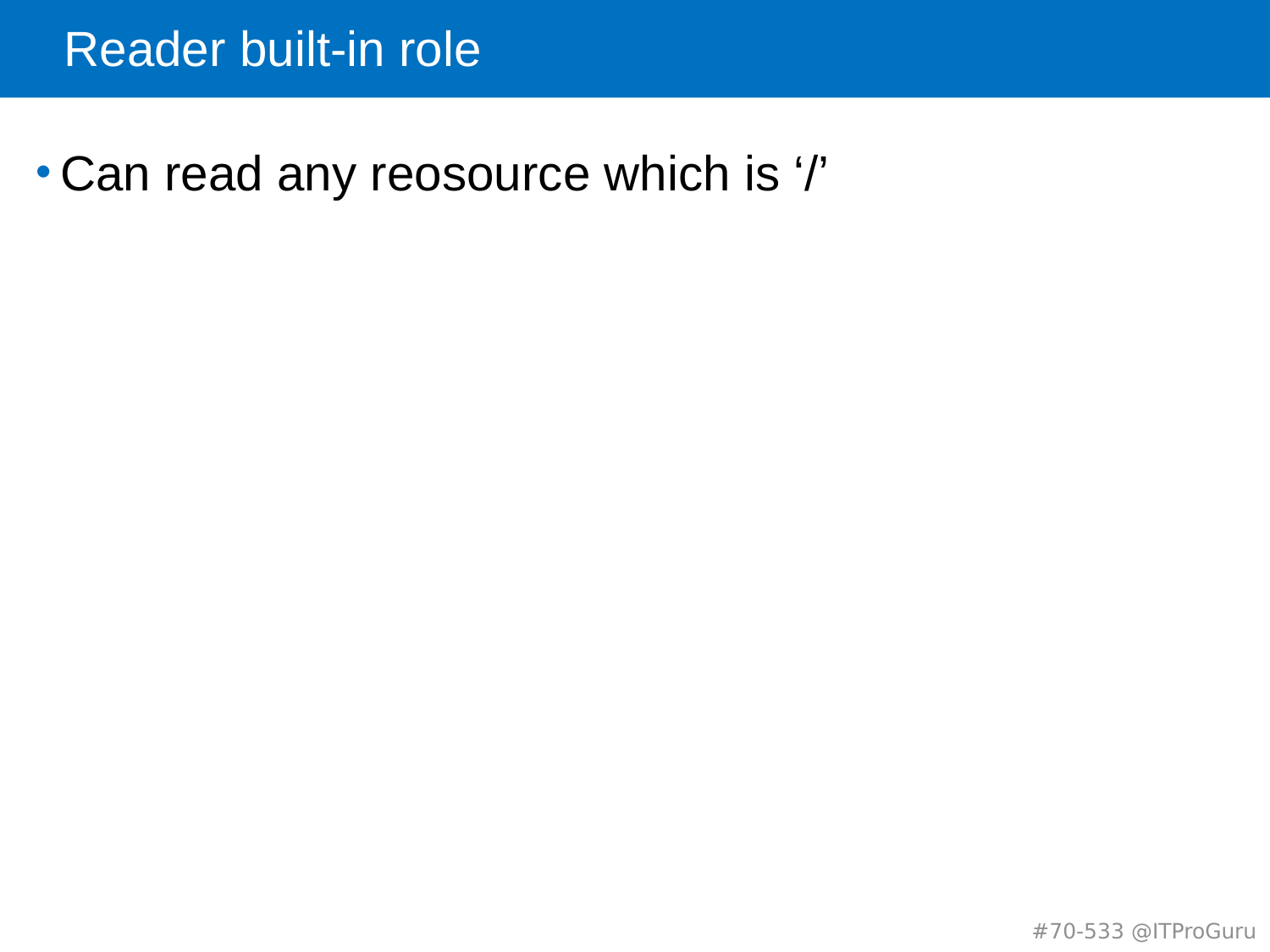

# Reader built-in role
Can read any reosource which is ‘/’